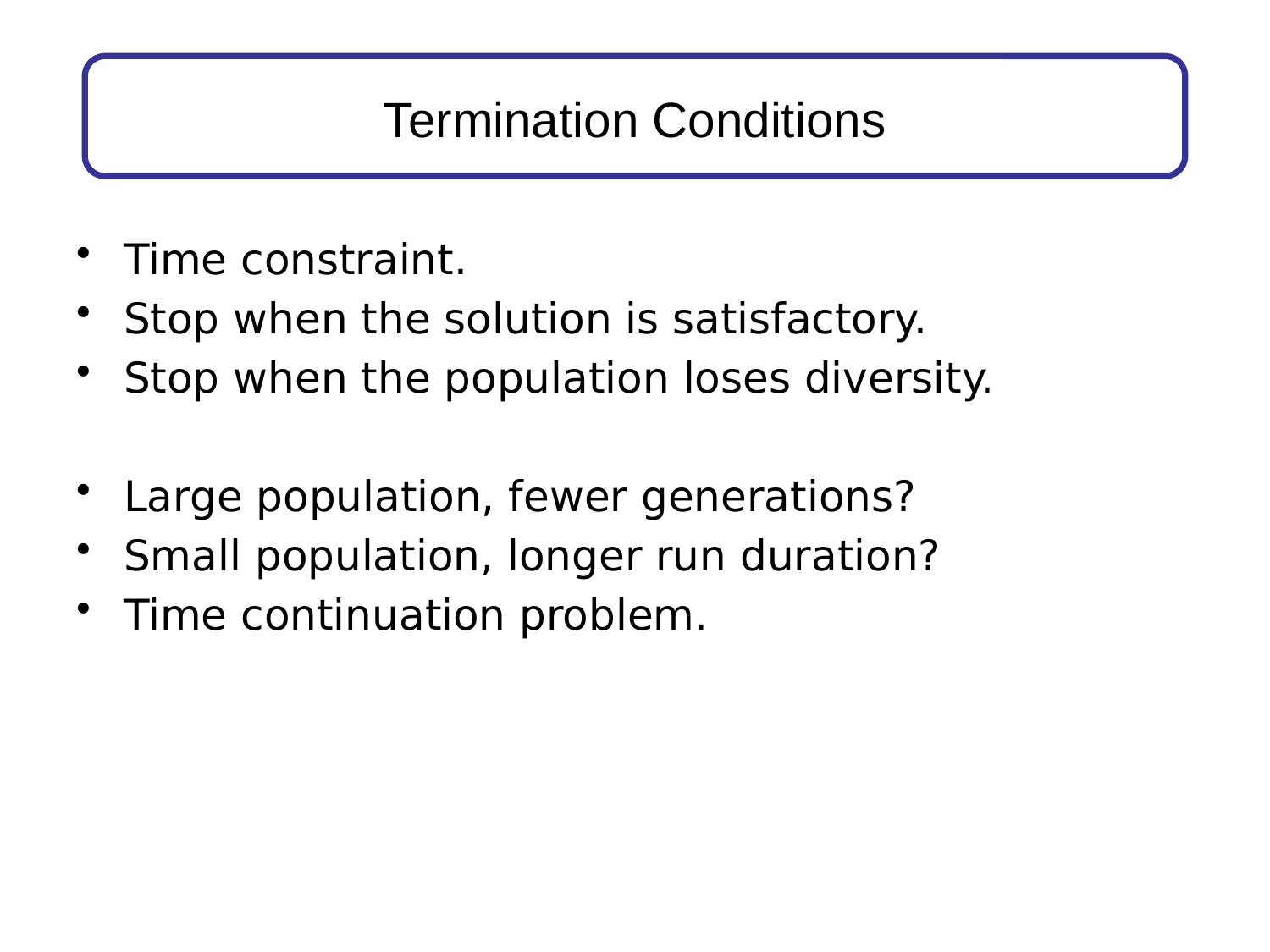

# Termination Conditions
Time constraint.
Stop when the solution is satisfactory.
Stop when the population loses diversity.

Large population, fewer generations?
Small population, longer run duration?
Time continuation problem.